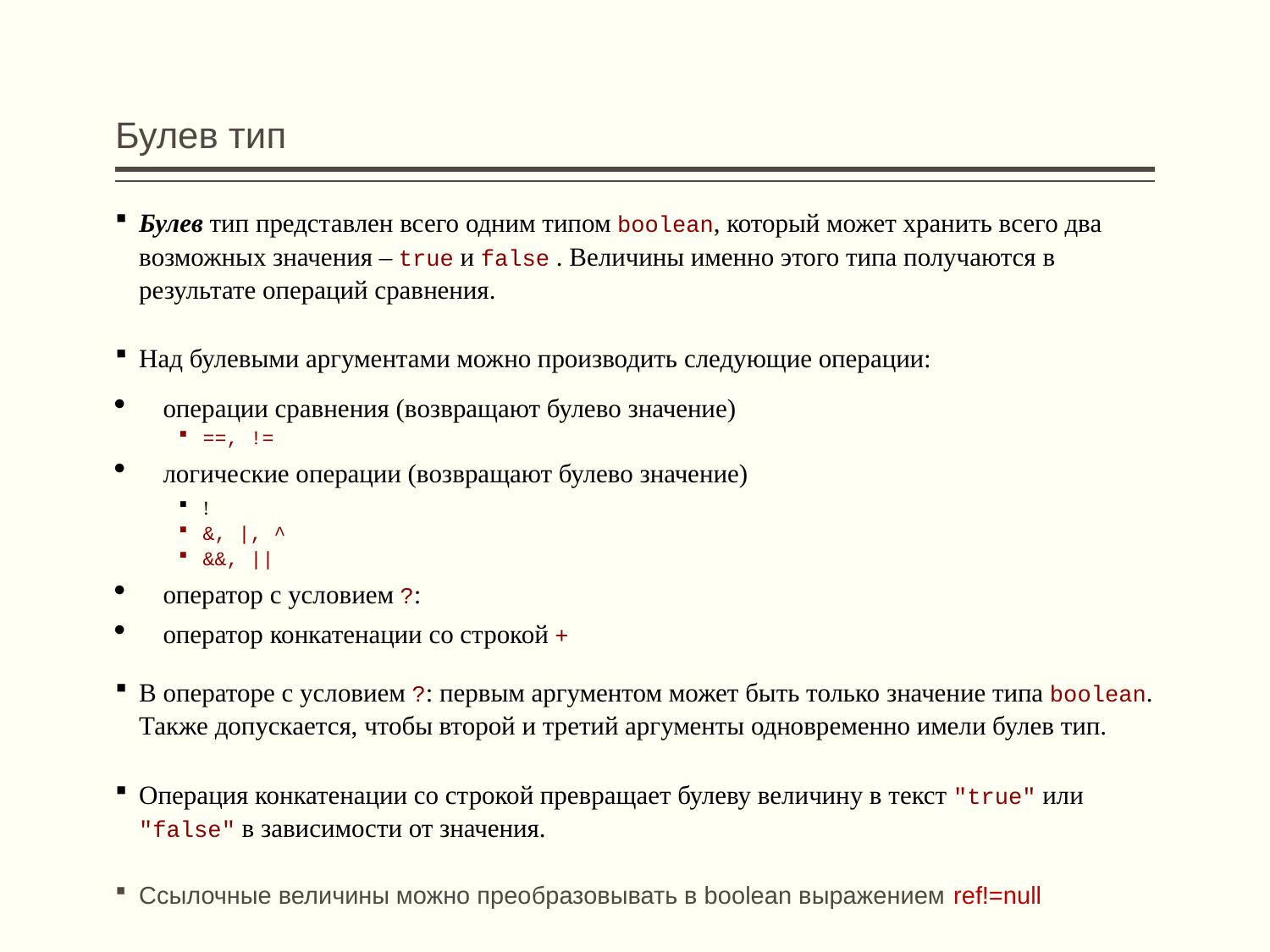

# Булев тип
Булев тип представлен всего одним типом boolean, который может хранить всего два возможных значения – true и false . Величины именно этого типа получаются в результате операций сравнения.
Над булевыми аргументами можно производить следующие операции:
операции сравнения (возвращают булево значение)
==, !=
логические операции (возвращают булево значение)
!
&, |, ^
&&, ||
оператор с условием ?:
оператор конкатенации со строкой +
В операторе с условием ?: первым аргументом может быть только значение типа boolean. Также допускается, чтобы второй и третий аргументы одновременно имели булев тип.
Операция конкатенации со строкой превращает булеву величину в текст "true" или "false" в зависимости от значения.
Ссылочные величины можно преобразовывать в boolean выражением ref!=null